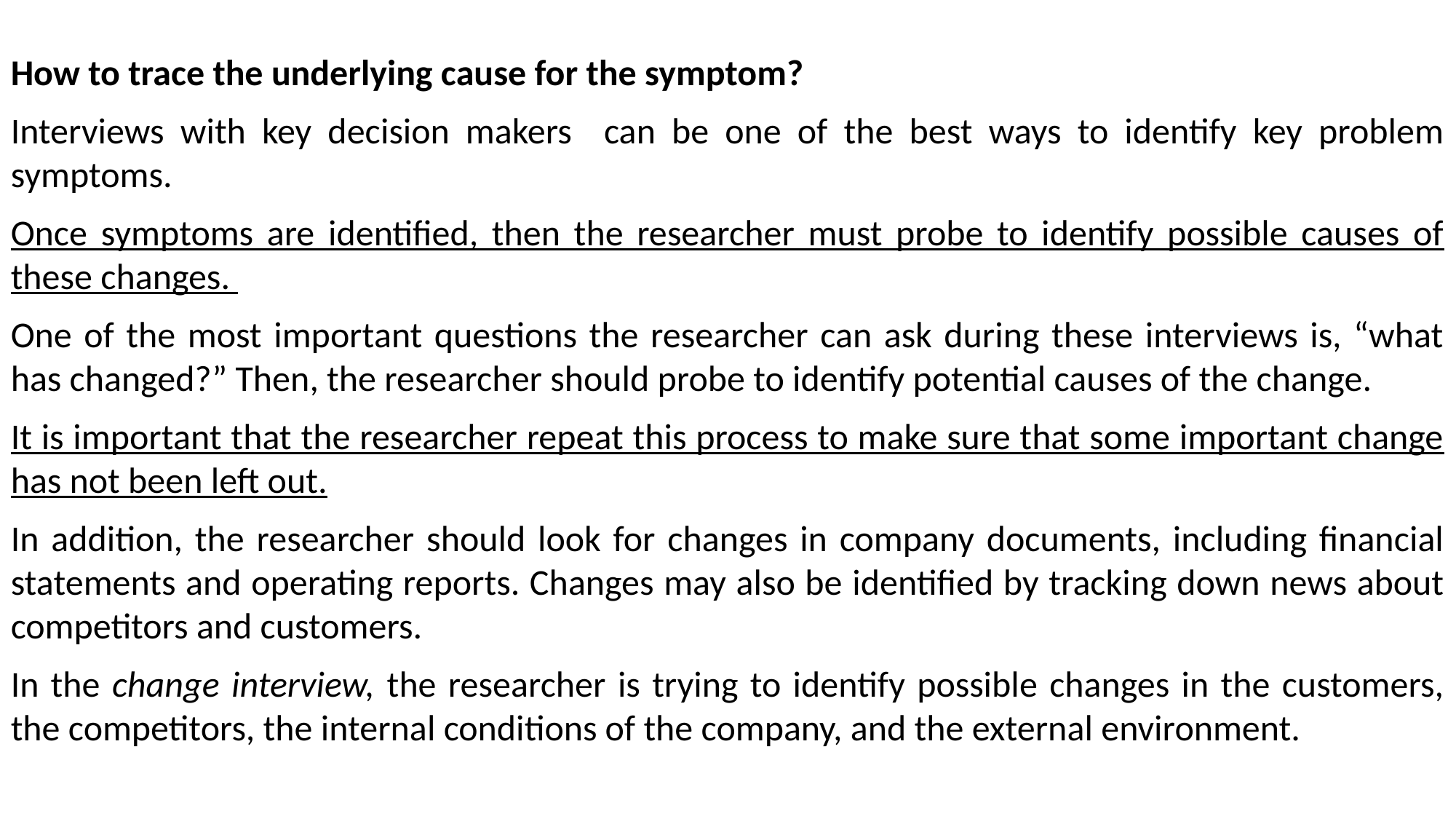

How to trace the underlying cause for the symptom?

Interviews with key decision makers  can be one of the best ways to identify key problem symptoms.

Once symptoms are identified, then the researcher must probe to identify possible causes of these changes.

One of the most important questions the researcher can ask during these interviews is, “what has changed?” Then, the researcher should probe to identify potential causes of the change.

It is important that the researcher repeat this process to make sure that some important change has not been left out.

In addition, the researcher should look for changes in company documents, including financial statements and operating reports. Changes may also be identified by tracking down news about competitors and customers.

In the change interview, the researcher is trying to identify possible changes in the customers, the competitors, the internal conditions of the company, and the external environment.